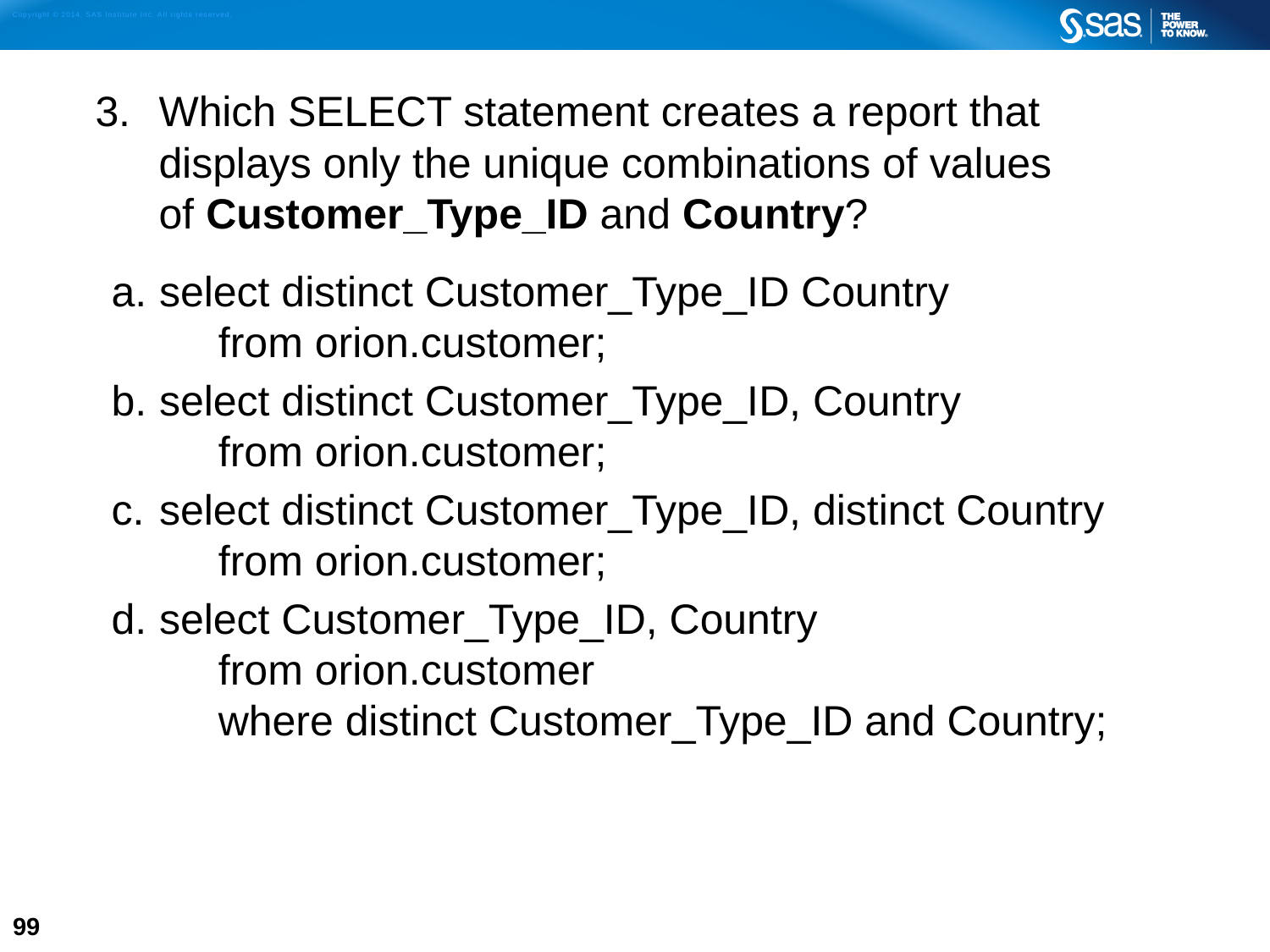

Which SELECT statement creates a report that displays only the unique combinations of values
of Customer_Type_ID and Country?

select distinct Customer_Type_ID Country
     from orion.customer;
select distinct Customer_Type_ID, Country
     from orion.customer;
select distinct Customer_Type_ID, distinct Country
     from orion.customer;
select Customer_Type_ID, Country
     from orion.customer
     where distinct Customer_Type_ID and Country;